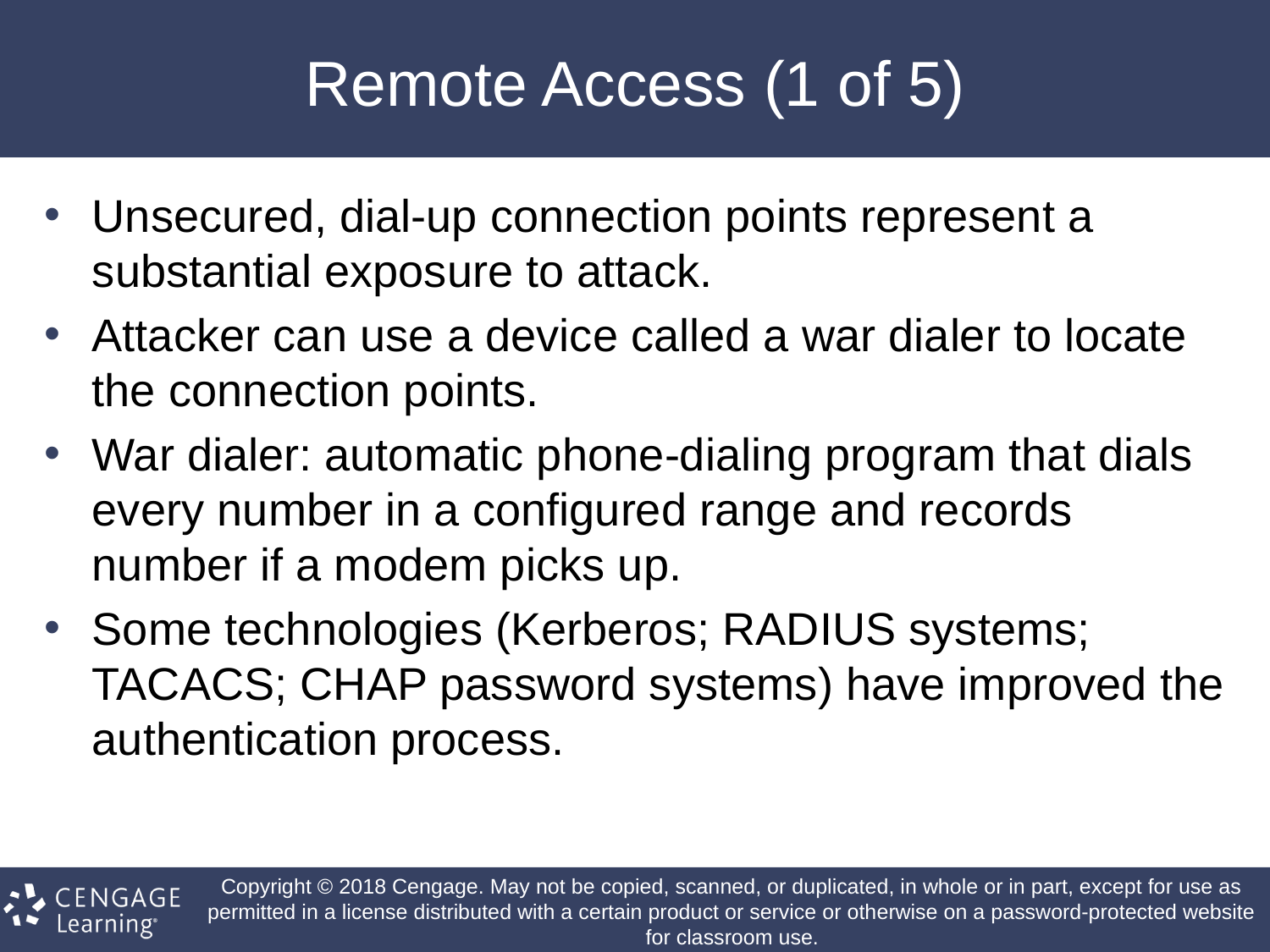

# Remote Access (1 of 5)
Unsecured, dial-up connection points represent a substantial exposure to attack.
Attacker can use a device called a war dialer to locate the connection points.
War dialer: automatic phone-dialing program that dials every number in a configured range and records number if a modem picks up.
Some technologies (Kerberos; RADIUS systems; TACACS; CHAP password systems) have improved the authentication process.